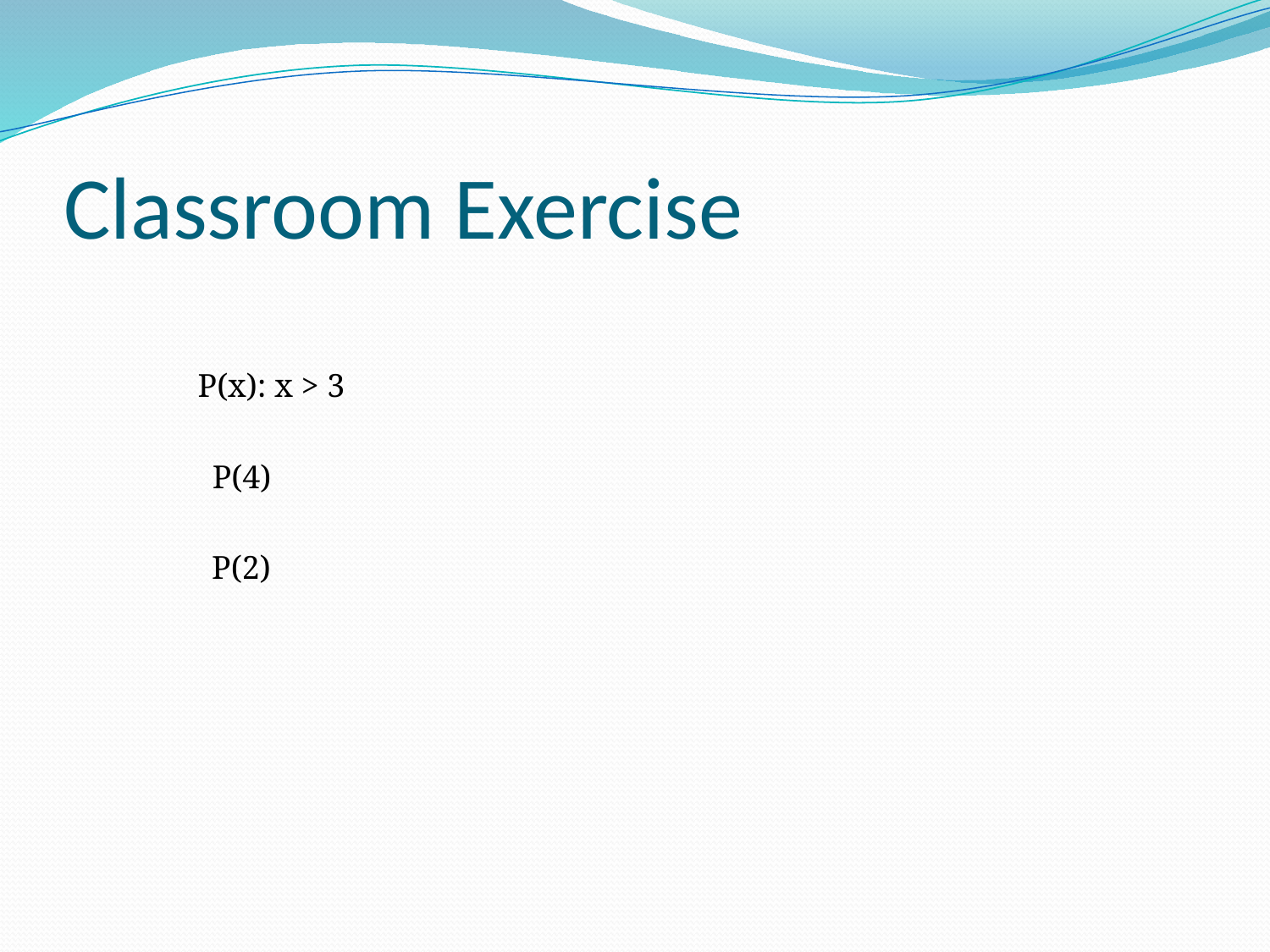

# Classroom Exercise
P(x): x > 3
P(4)
P(2)